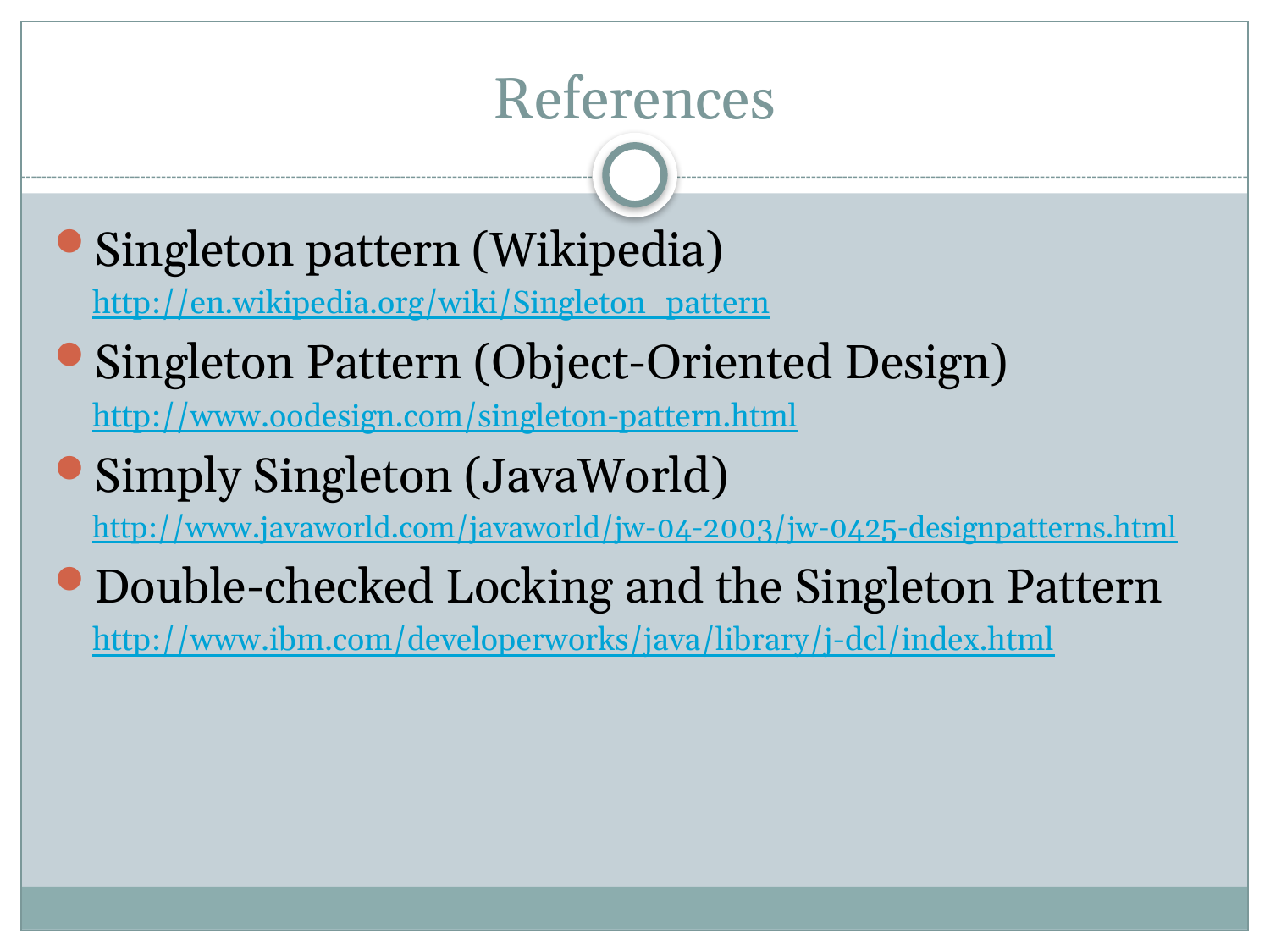

# References
Singleton pattern (Wikipedia)
http://en.wikipedia.org/wiki/Singleton_pattern
Singleton Pattern (Object-Oriented Design)
http://www.oodesign.com/singleton-pattern.html
Simply Singleton (JavaWorld)
http://www.javaworld.com/javaworld/jw-04-2003/jw-0425-designpatterns.html
Double-checked Locking and the Singleton Pattern
http://www.ibm.com/developerworks/java/library/j-dcl/index.html